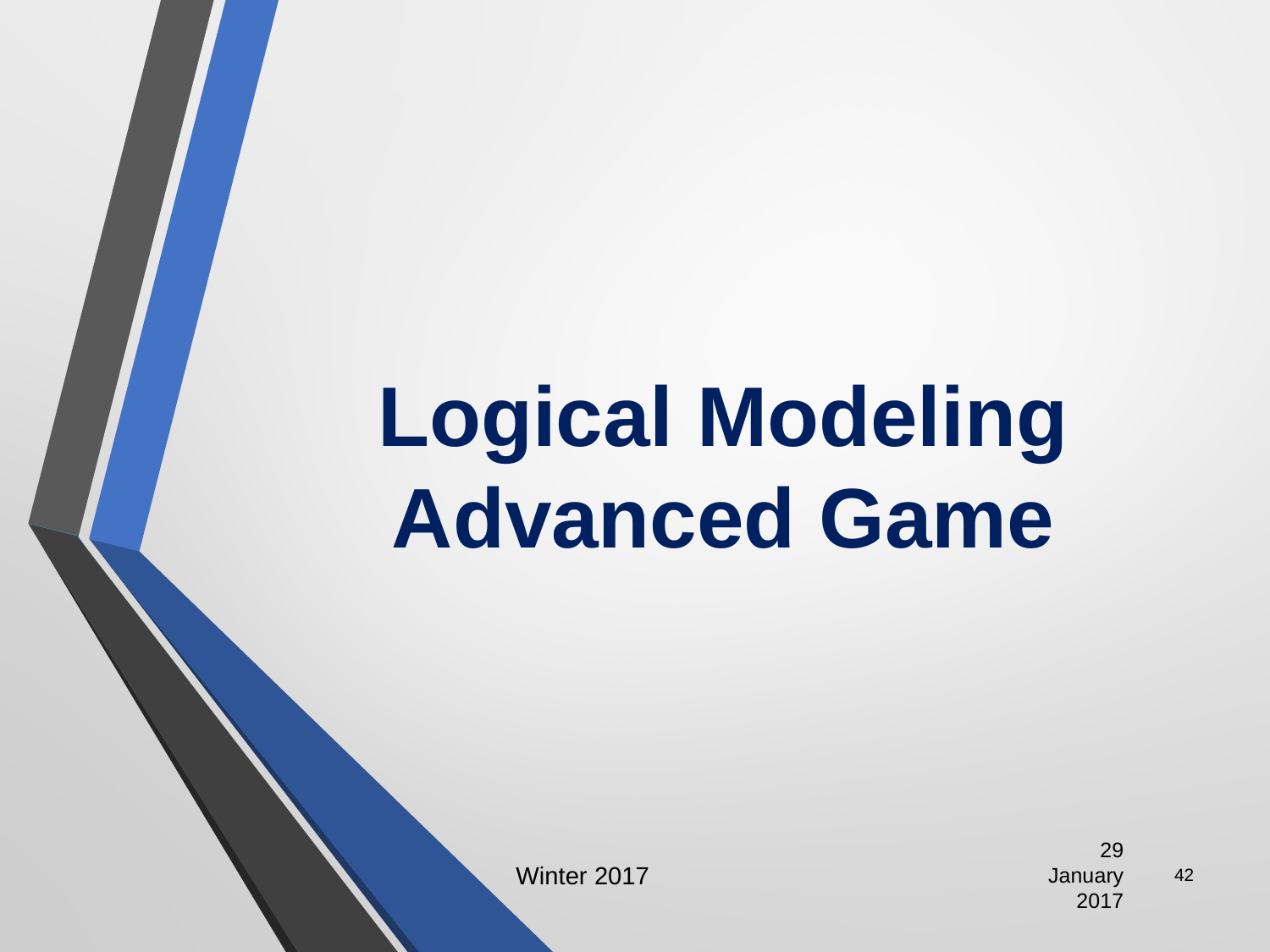

# Logical Modeling Advanced Game
Winter 2017
29 January 2017
42